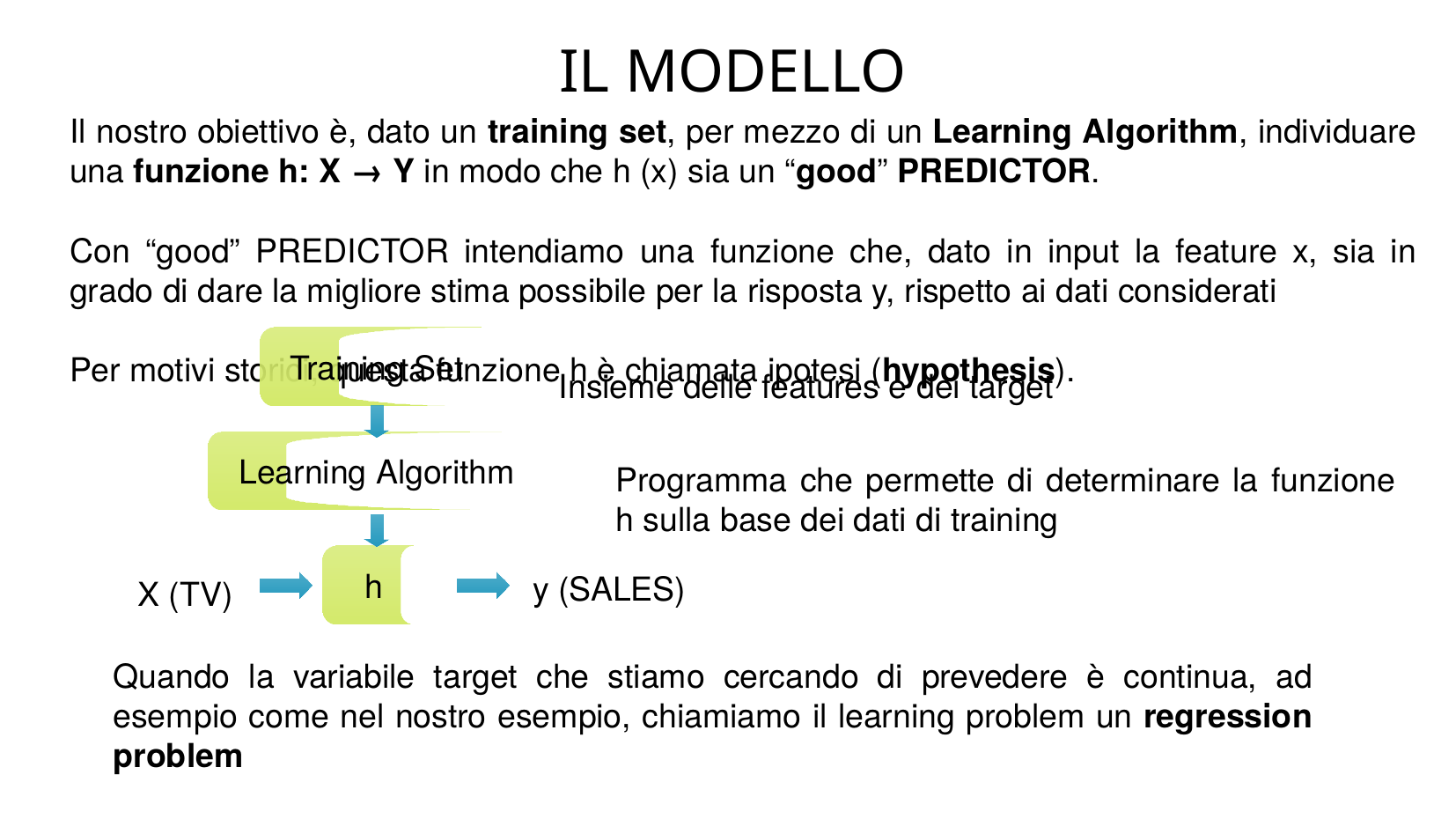

# IL MODELLO
Il nostro obiettivo è, dato un training set, per mezzo di un Learning Algorithm, individuare una funzione h: X → Y in modo che h (x) sia un “good” PREDICTOR.
Con “good” PREDICTOR intendiamo una funzione che, dato in input la feature x, sia in grado di dare la migliore stima possibile per la risposta y, rispetto ai dati considerati
Per motivi storici, questa funzione h è chiamata ipotesi (hypothesis).
Training Set
Insieme delle features e dei target

Learning Algorithm
Programma che permette di determinare la funzione h sulla base dei dati di training

h
y (SALES)
X (TV)

Quando la variabile target che stiamo cercando di prevedere è continua, ad esempio come nel nostro esempio, chiamiamo il learning problem un regression problem